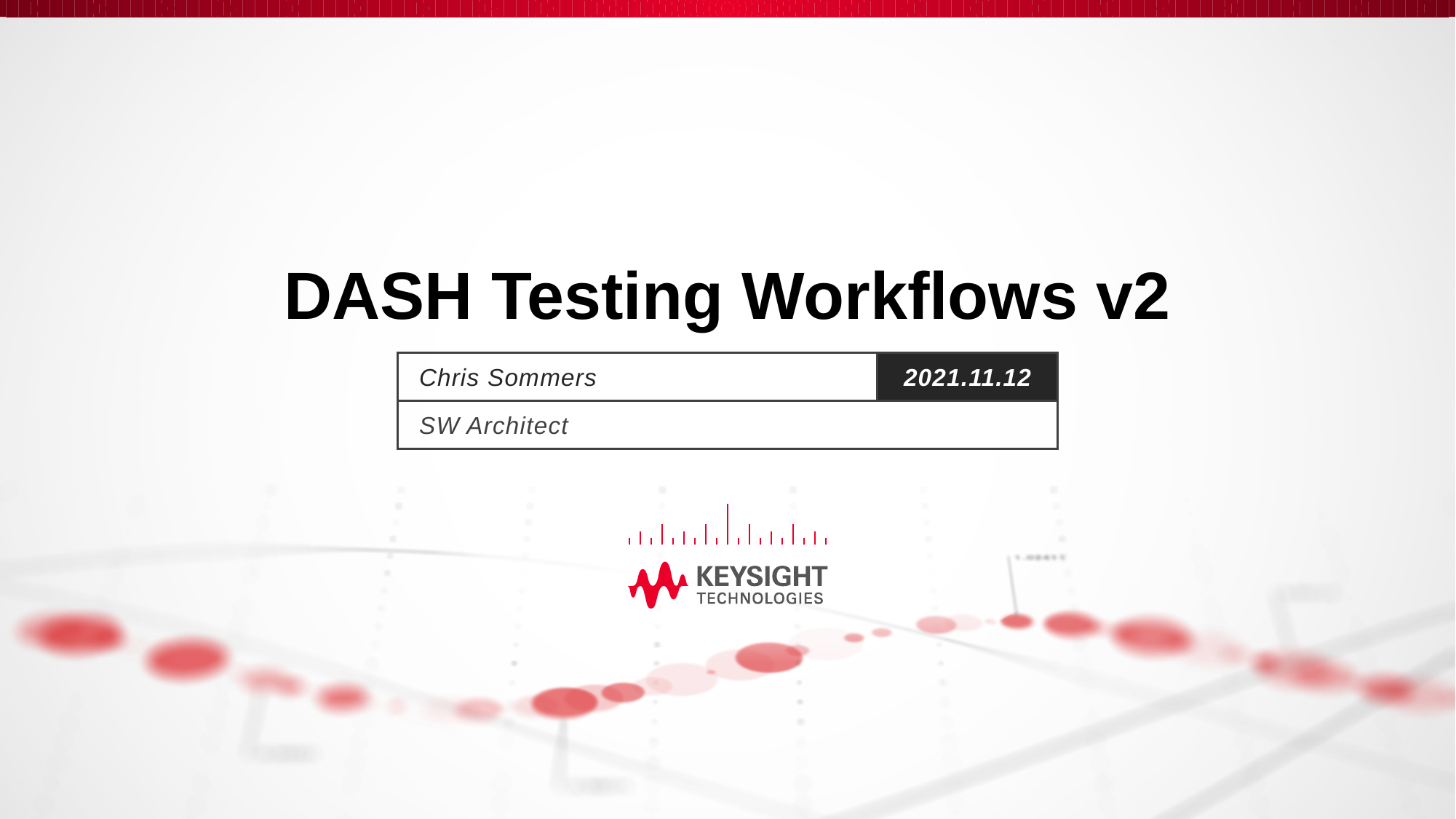

# DASH Testing Workflows v2
Chris Sommers
2021.11.12
SW Architect